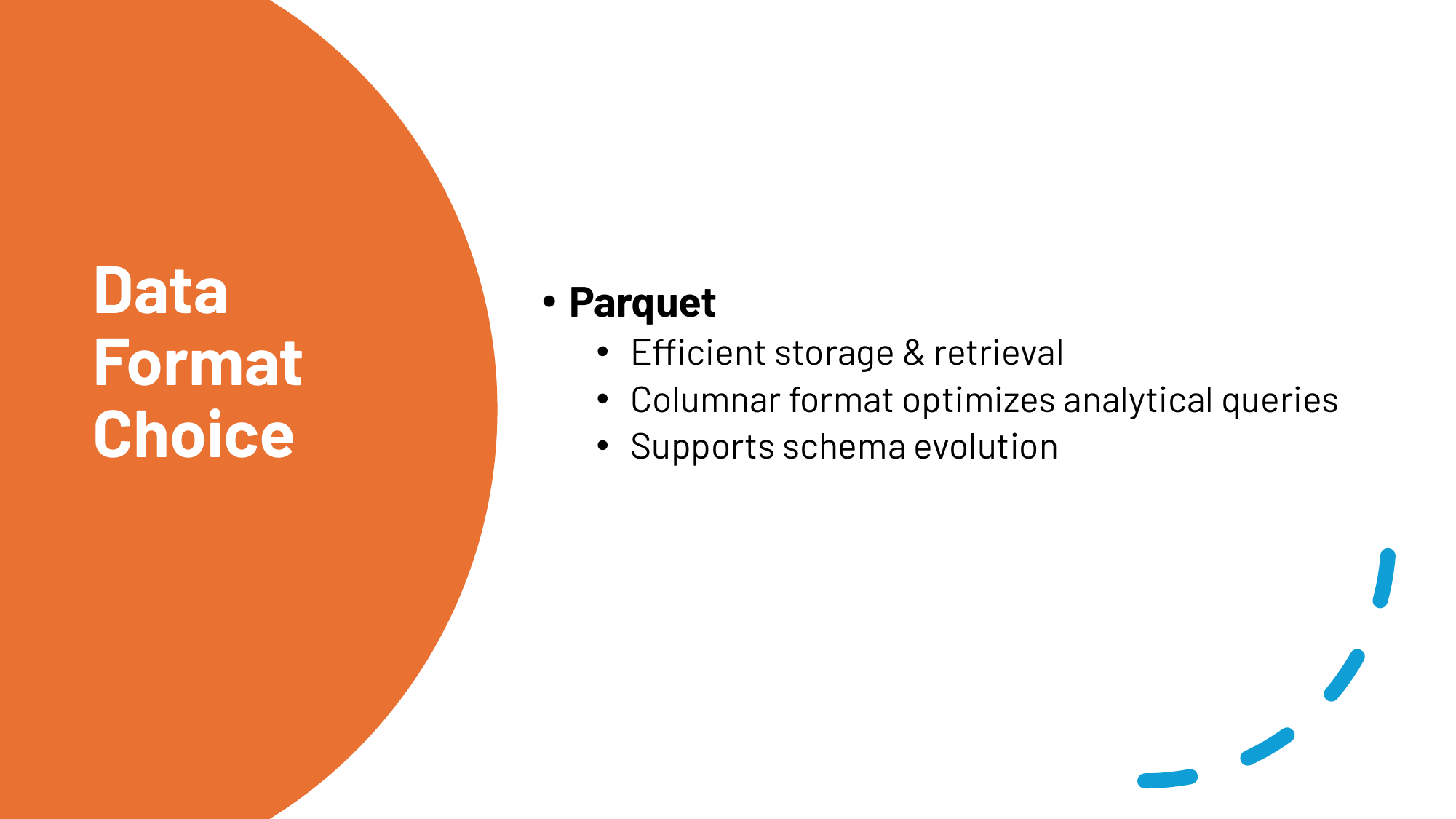

Parquet
Efficient storage & retrieval
Columnar format optimizes analytical queries
Supports schema evolution

# Data Format Choice